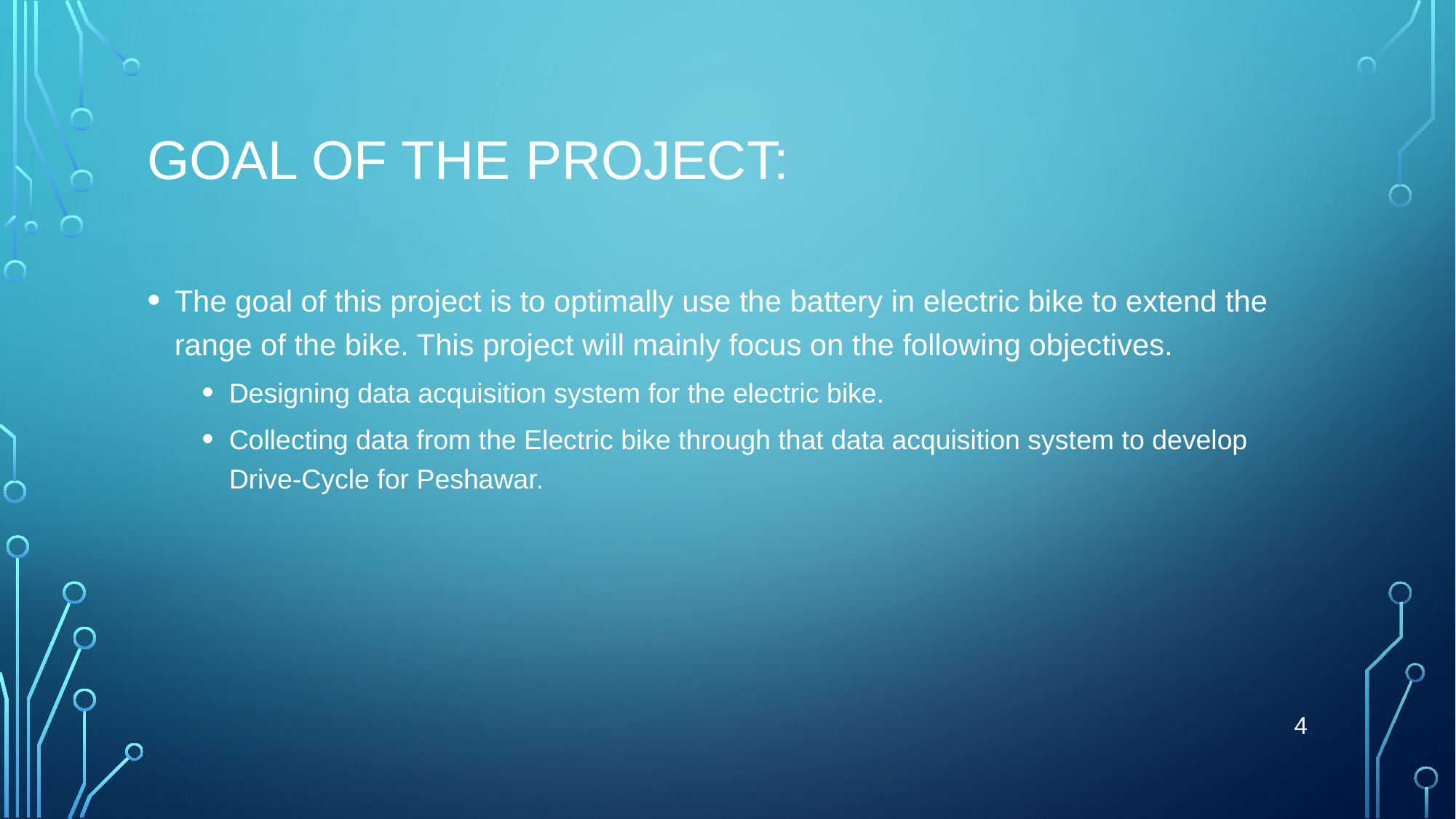

# Goal of the project:
The goal of this project is to optimally use the battery in electric bike to extend the range of the bike. This project will mainly focus on the following objectives.
Designing data acquisition system for the electric bike.
Collecting data from the Electric bike through that data acquisition system to develop Drive-Cycle for Peshawar.

4